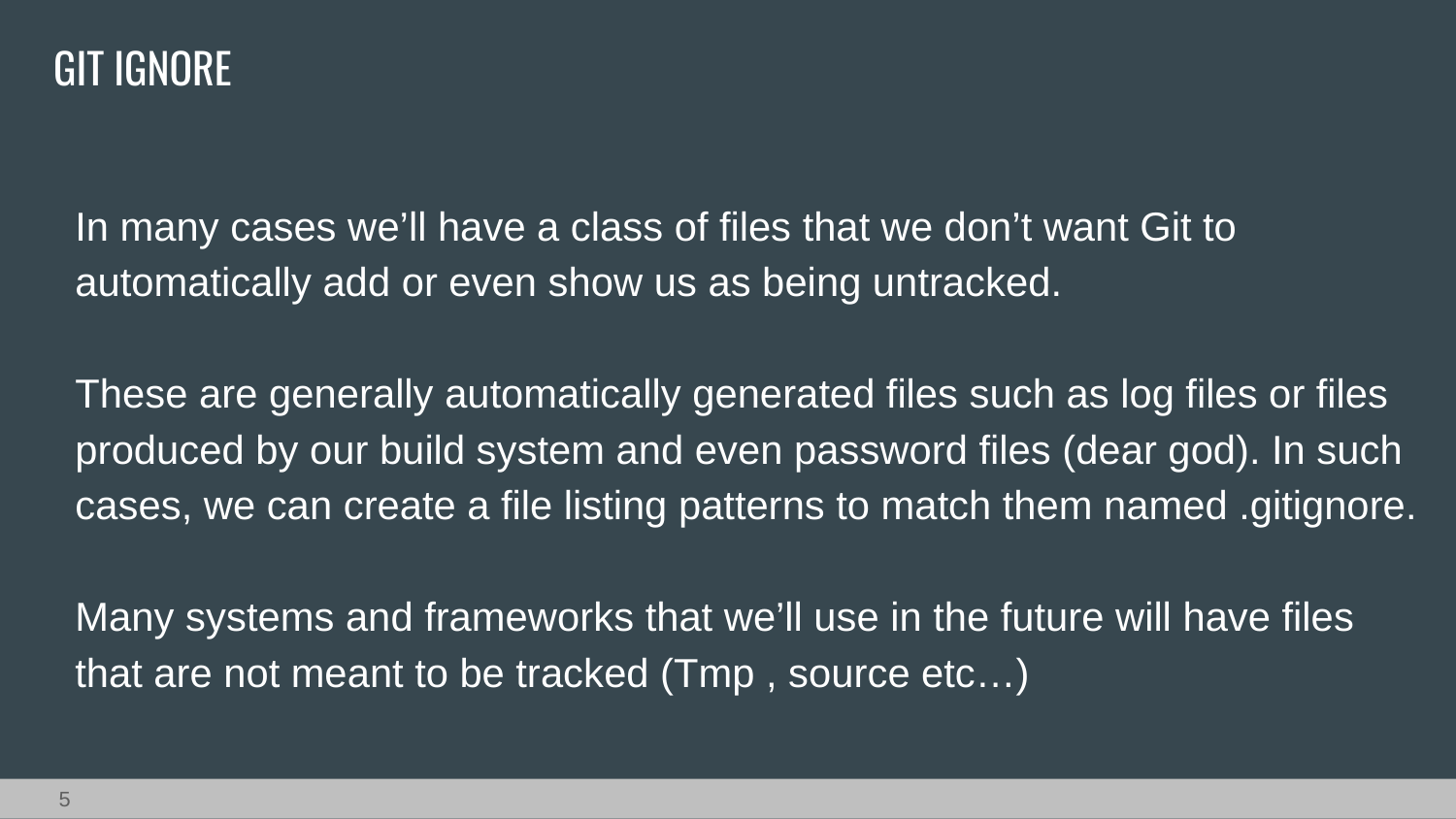

GIT IGNORE
In many cases we’ll have a class of files that we don’t want Git to automatically add or even show us as being untracked.
These are generally automatically generated files such as log files or files produced by our build system and even password files (dear god). In such cases, we can create a file listing patterns to match them named .gitignore.

Many systems and frameworks that we’ll use in the future will have files that are not meant to be tracked (Tmp , source etc…)